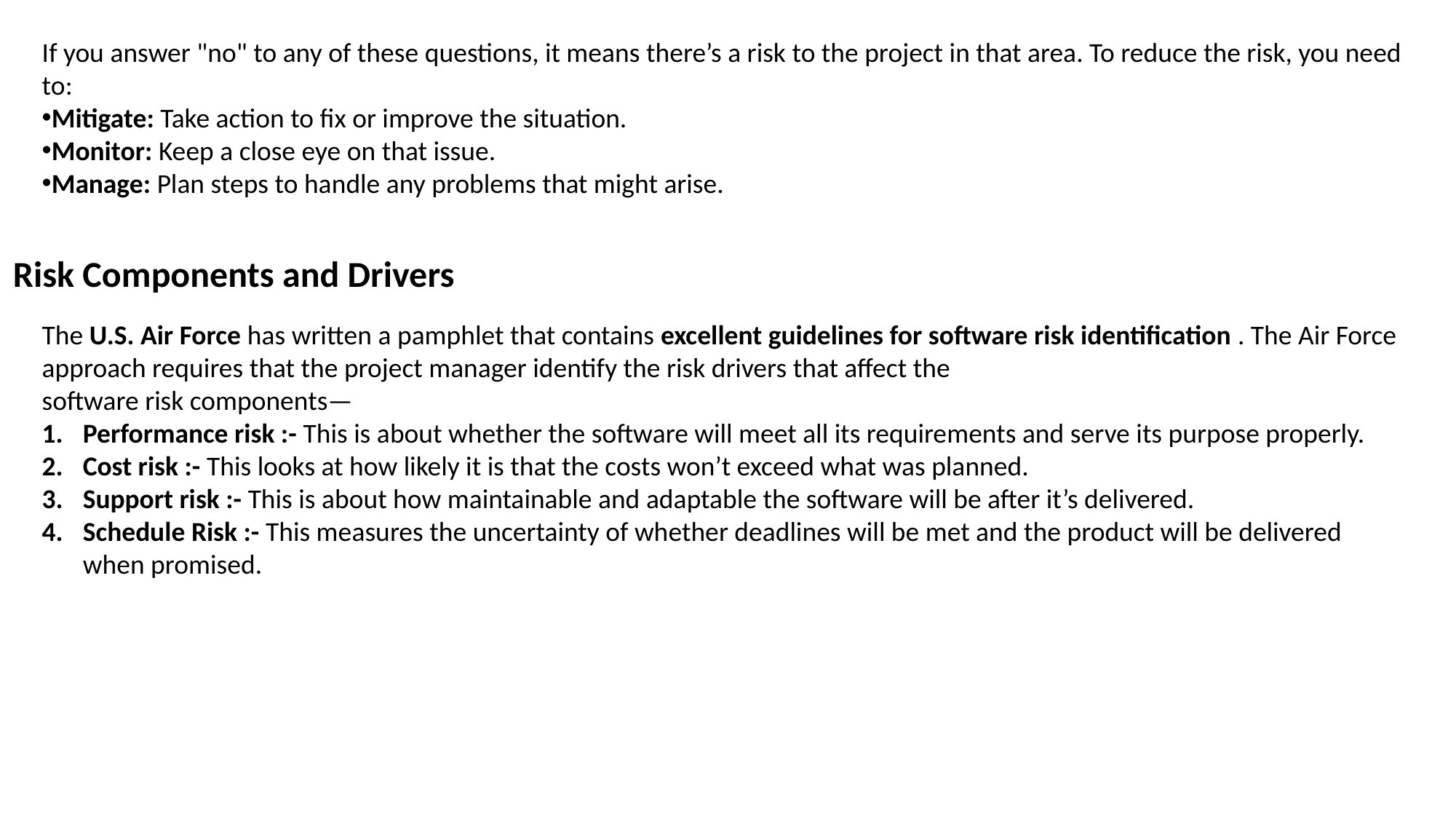

If you answer "no" to any of these questions, it means there’s a risk to the project in that area. To reduce the risk, you need to:
Mitigate: Take action to fix or improve the situation.
Monitor: Keep a close eye on that issue.
Manage: Plan steps to handle any problems that might arise.
Risk Components and Drivers
The U.S. Air Force has written a pamphlet that contains excellent guidelines for software risk identification . The Air Force approach requires that the project manager identify the risk drivers that affect the
software risk components—
Performance risk :- This is about whether the software will meet all its requirements and serve its purpose properly.
Cost risk :- This looks at how likely it is that the costs won’t exceed what was planned.
Support risk :- This is about how maintainable and adaptable the software will be after it’s delivered.
Schedule Risk :- This measures the uncertainty of whether deadlines will be met and the product will be delivered when promised.